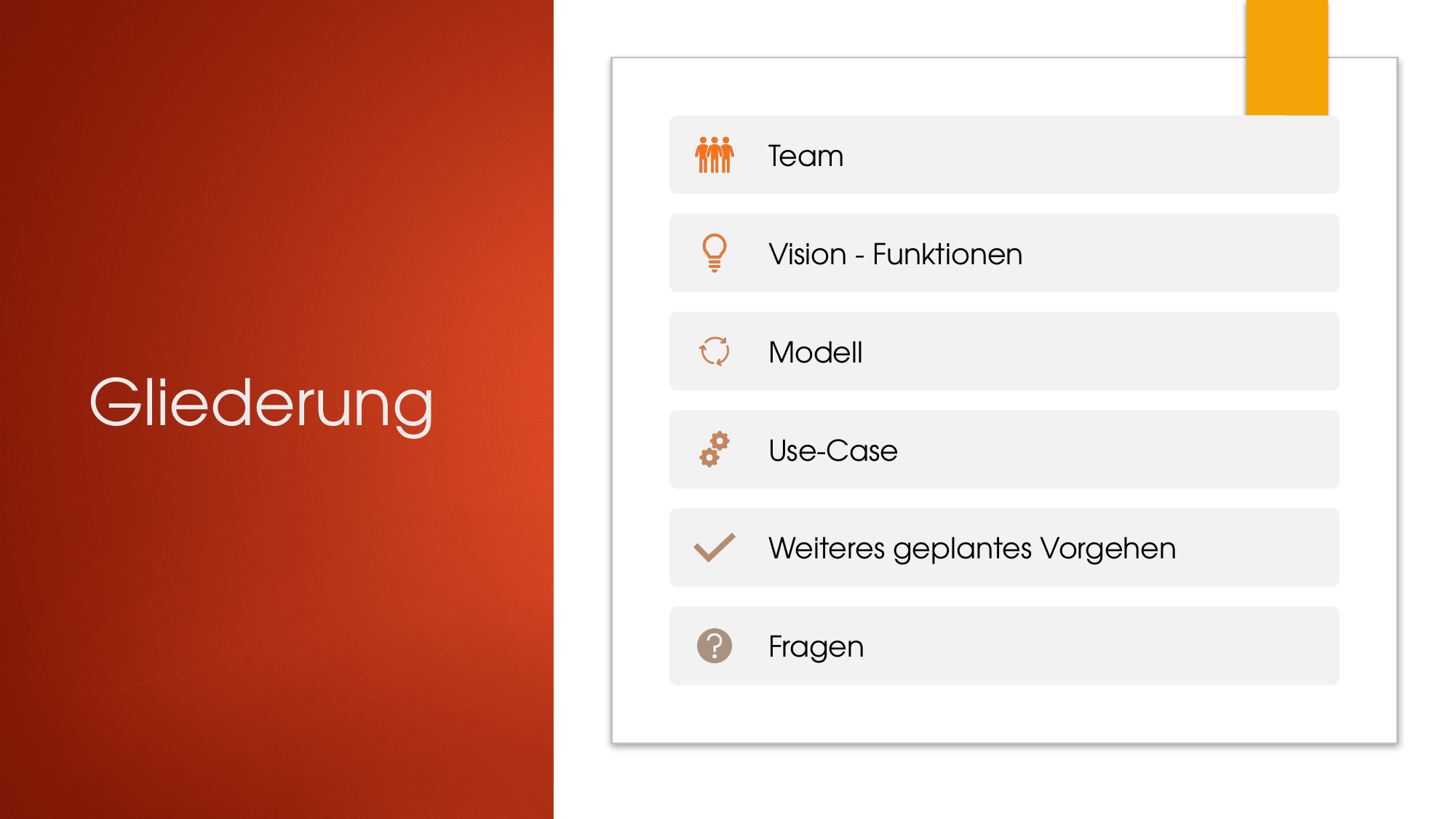

# Gliederung
Team
Vision - Funktionen
Modell
Use-Case
Weiteres geplantes Vorgehen
Fragen